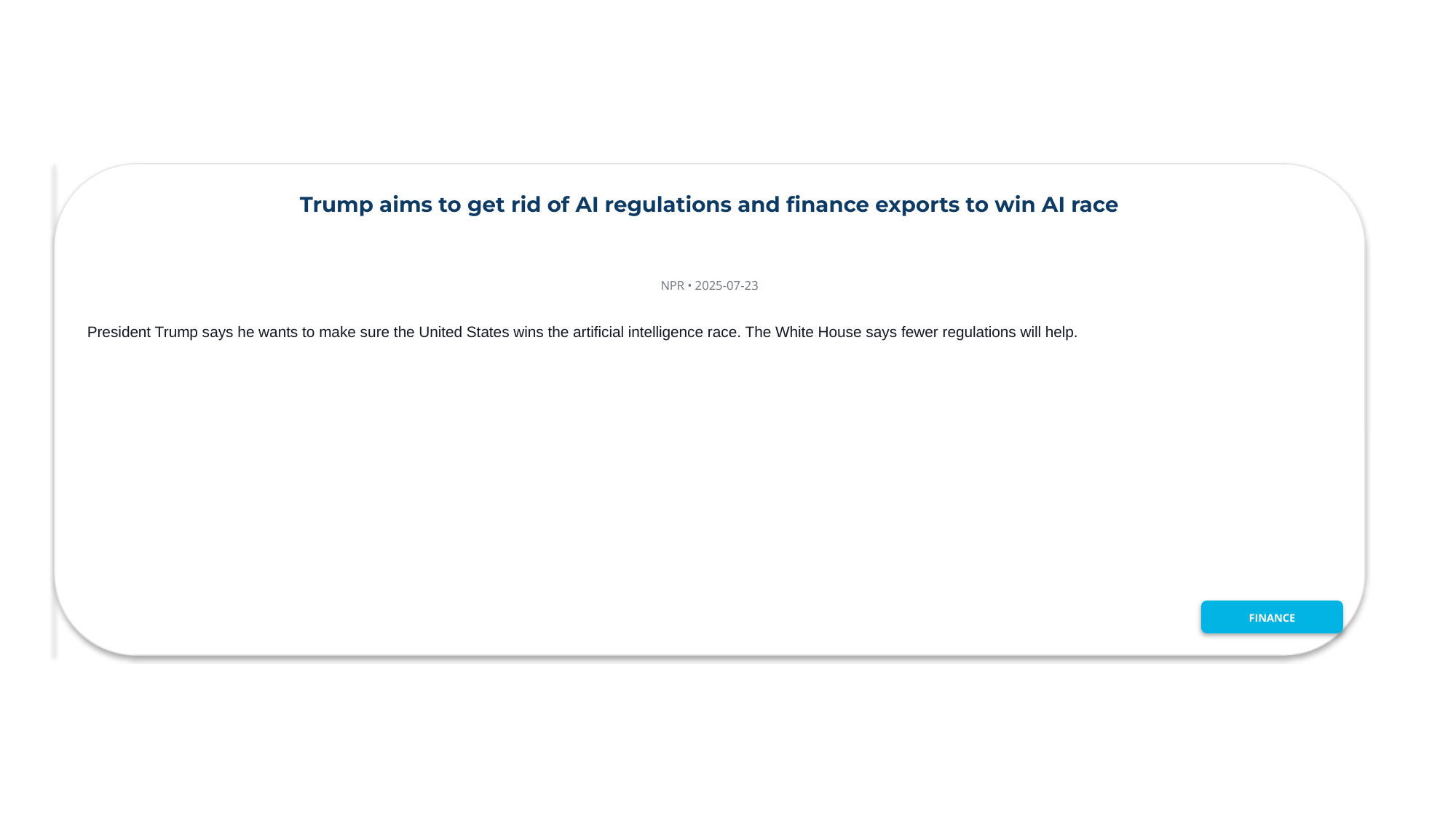

Trump aims to get rid of AI regulations and finance exports to win AI race
NPR • 2025-07-23
President Trump says he wants to make sure the United States wins the artificial intelligence race. The White House says fewer regulations will help.

FINANCE